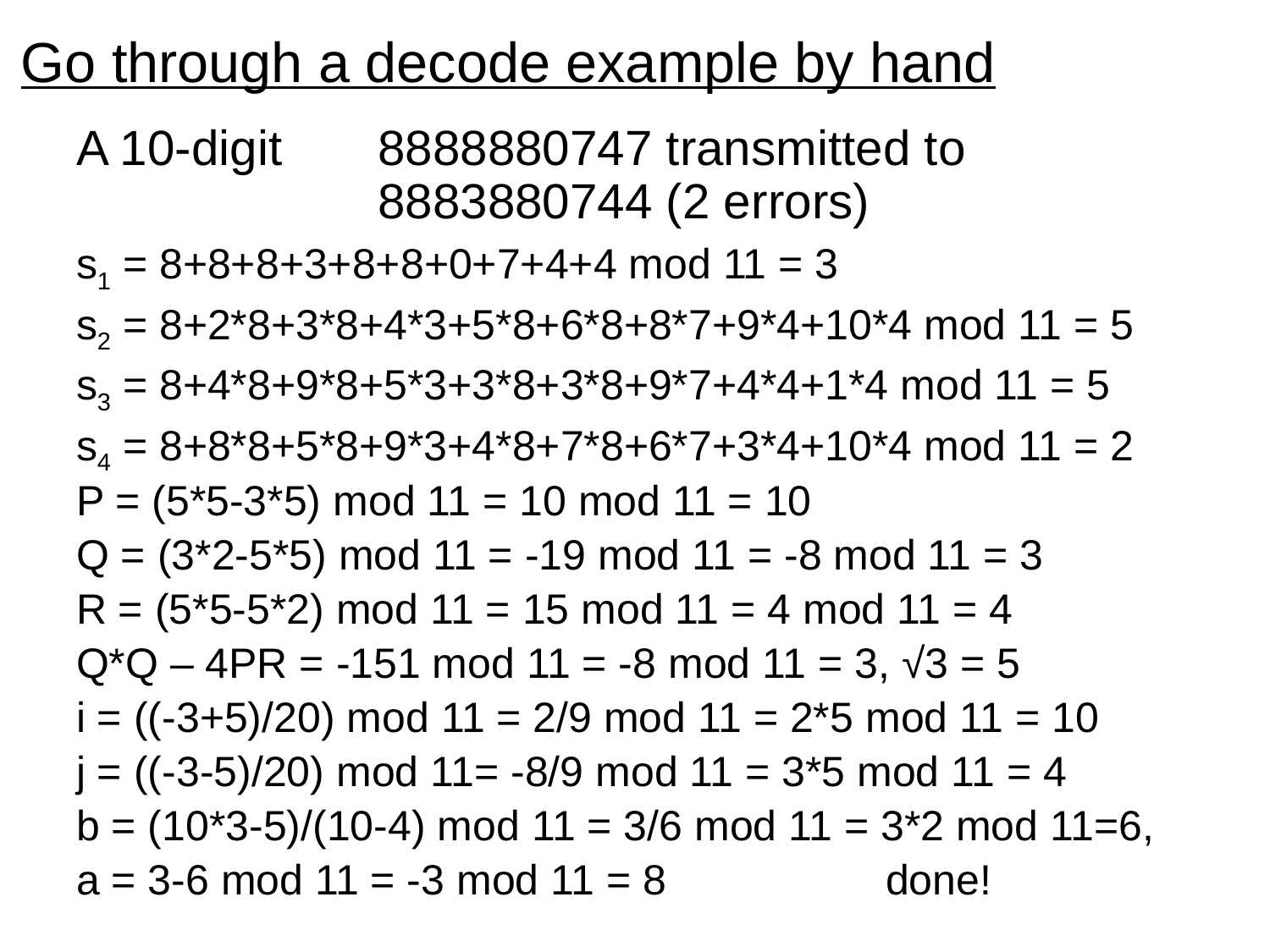

# Go through a decode example by hand
A 10-digit 	8888880747 transmitted to 				8883880744 (2 errors)
s1 = 8+8+8+3+8+8+0+7+4+4 mod 11 = 3
s2 = 8+2*8+3*8+4*3+5*8+6*8+8*7+9*4+10*4 mod 11 = 5
s3 = 8+4*8+9*8+5*3+3*8+3*8+9*7+4*4+1*4 mod 11 = 5
s4 = 8+8*8+5*8+9*3+4*8+7*8+6*7+3*4+10*4 mod 11 = 2
P = (5*5-3*5) mod 11 = 10 mod 11 = 10
Q = (3*2-5*5) mod 11 = -19 mod 11 = -8 mod 11 = 3
R = (5*5-5*2) mod 11 = 15 mod 11 = 4 mod 11 = 4
Q*Q – 4PR = -151 mod 11 = -8 mod 11 = 3, √3 = 5
i = ((-3+5)/20) mod 11 = 2/9 mod 11 = 2*5 mod 11 = 10
j = ((-3-5)/20) mod 11= -8/9 mod 11 = 3*5 mod 11 = 4
b = (10*3-5)/(10-4) mod 11 = 3/6 mod 11 = 3*2 mod 11=6,
a = 3-6 mod 11 = -3 mod 11 = 8     		done!